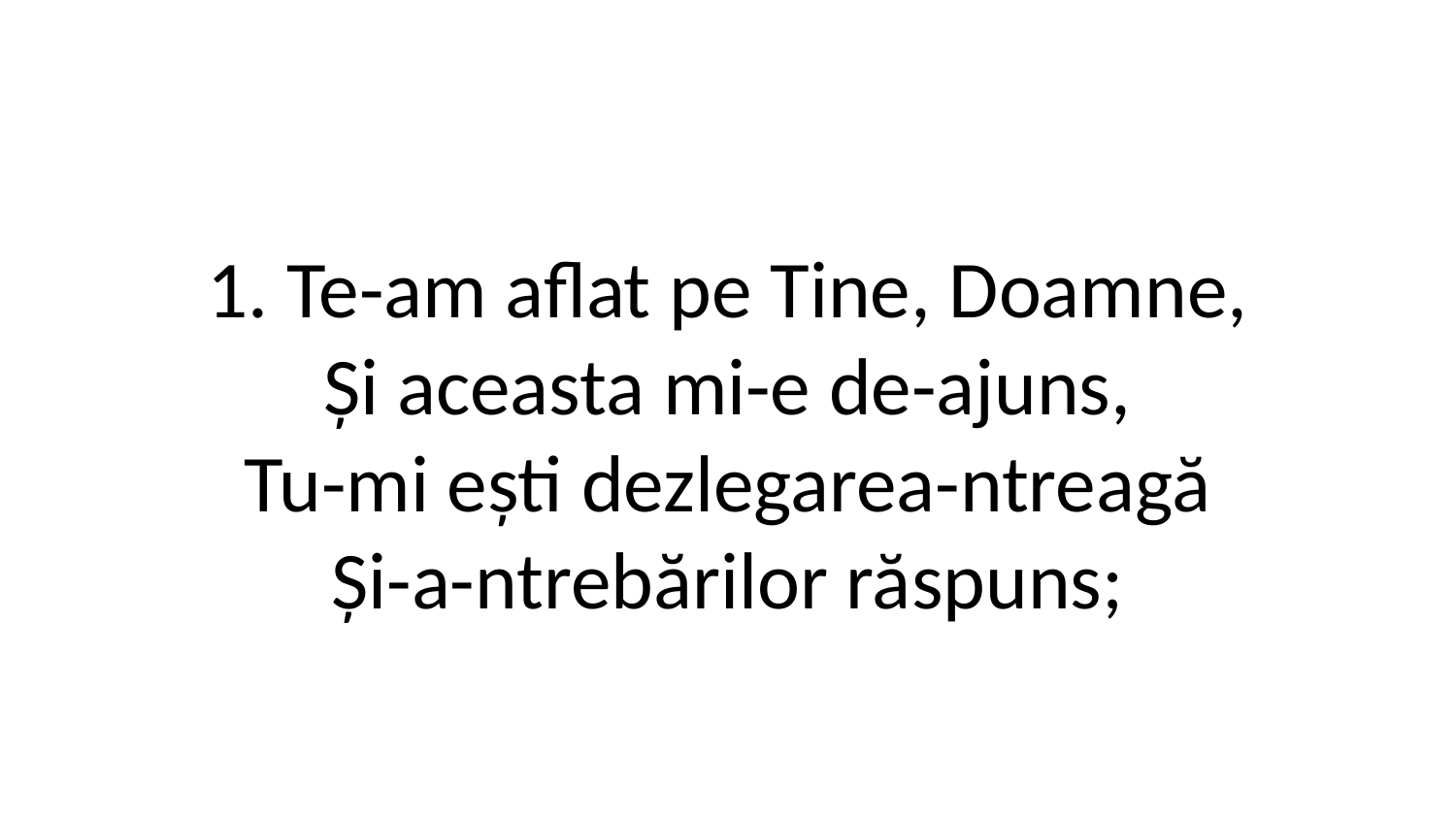

1. Te-am aflat pe Tine, Doamne,
Și aceasta mi-e de-ajuns,
Tu-mi ești dezlegarea-ntreagă
Și-a-ntrebărilor răspuns;